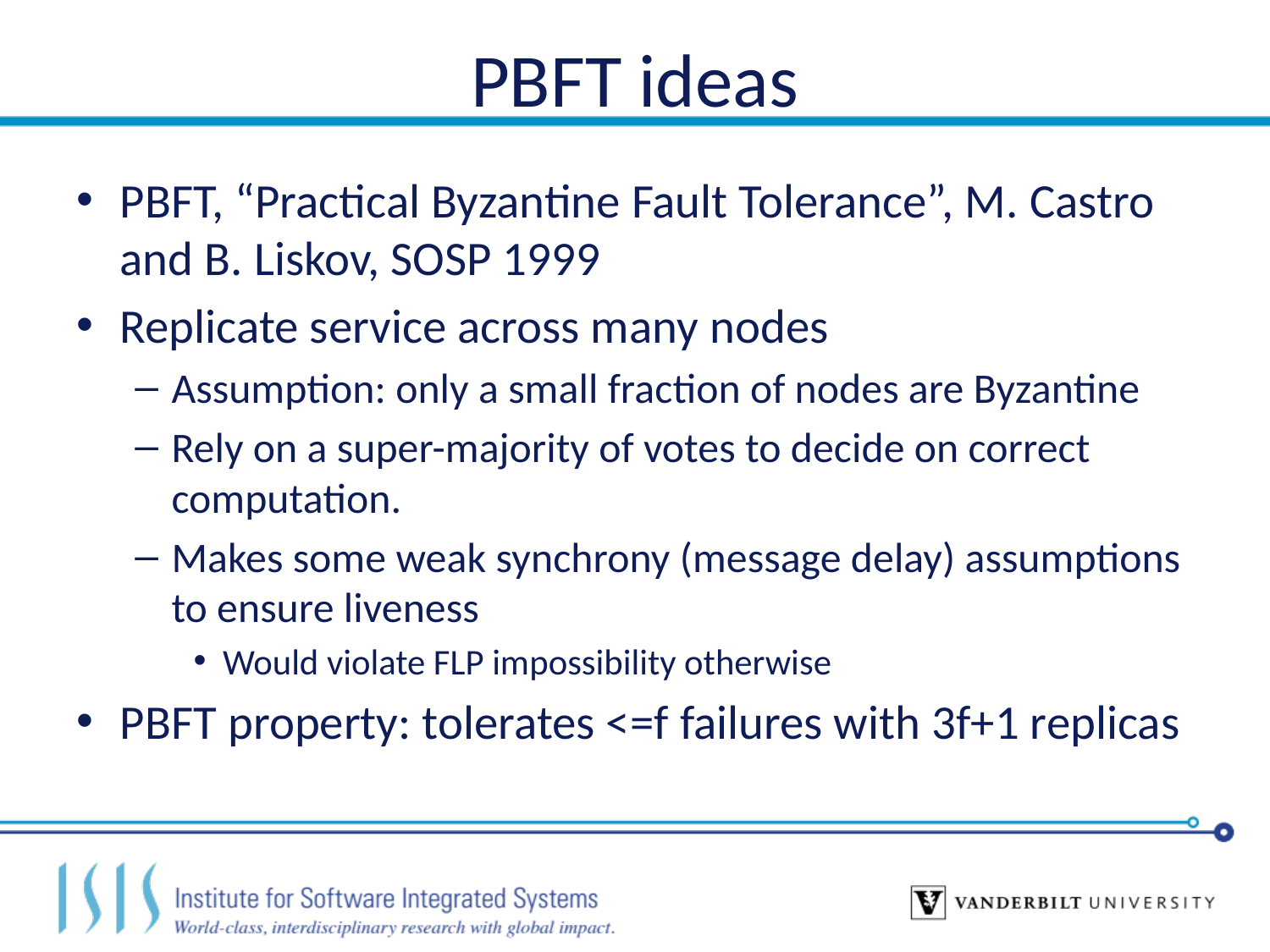

# PBFT ideas
PBFT, “Practical Byzantine Fault Tolerance”, M. Castro and B. Liskov, SOSP 1999
Replicate service across many nodes
Assumption: only a small fraction of nodes are Byzantine
Rely on a super-majority of votes to decide on correct computation.
Makes some weak synchrony (message delay) assumptions to ensure liveness
Would violate FLP impossibility otherwise
PBFT property: tolerates <=f failures with 3f+1 replicas